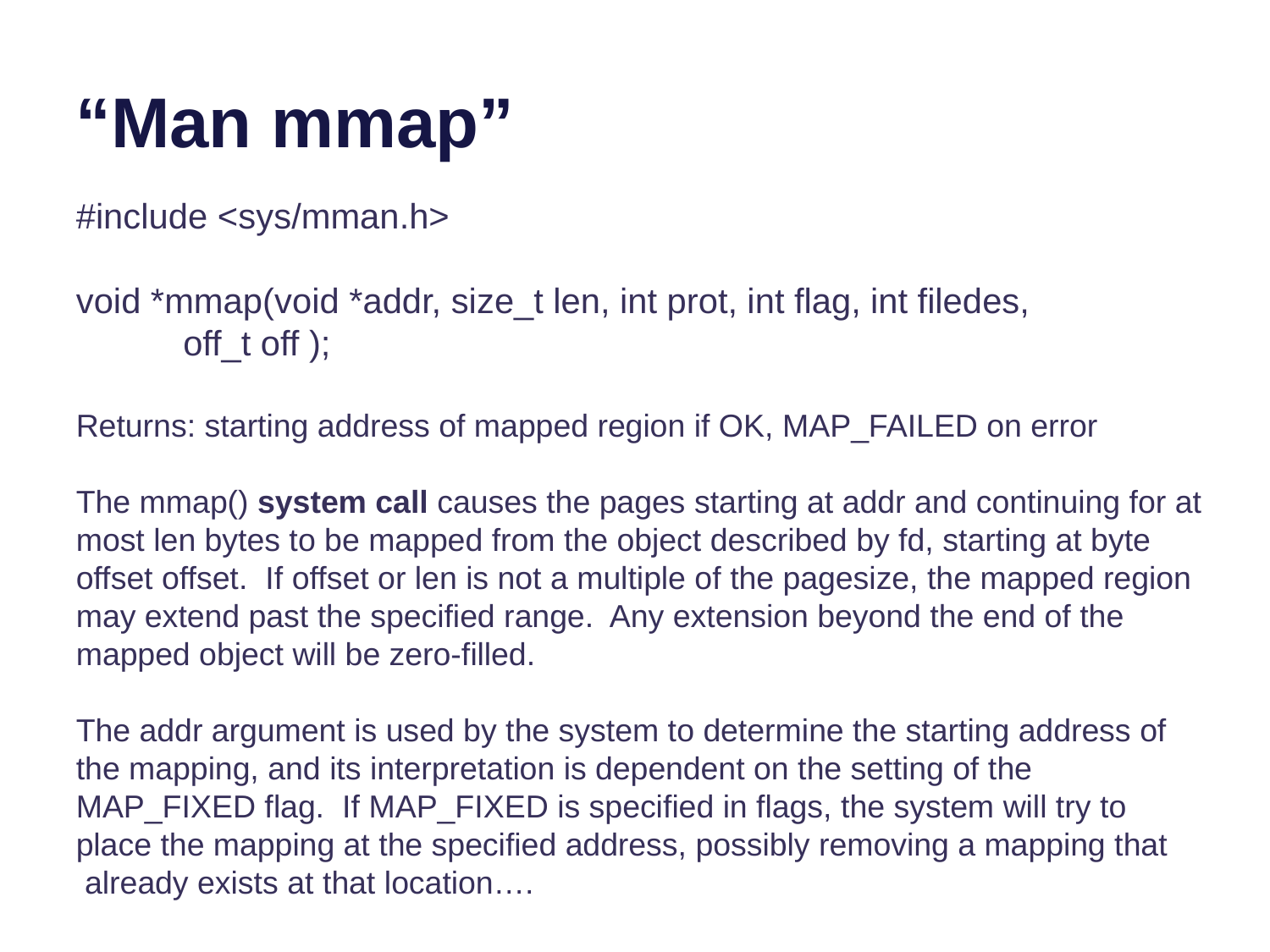

# “Man mmap”
#include <sys/mman.h>

void *mmap(void *addr, size_t len, int prot, int flag, int filedes,
           off_t off );

Returns: starting address of mapped region if OK, MAP_FAILED on error

The mmap() system call causes the pages starting at addr and continuing for at most len bytes to be mapped from the object described by fd, starting at byte offset offset.  If offset or len is not a multiple of the pagesize, the mapped region may extend past the specified range.  Any extension beyond the end of the mapped object will be zero-filled.

The addr argument is used by the system to determine the starting address of the mapping, and its interpretation is dependent on the setting of the MAP_FIXED flag.  If MAP_FIXED is specified in flags, the system will try to place the mapping at the specified address, possibly removing a mapping that
 already exists at that location….